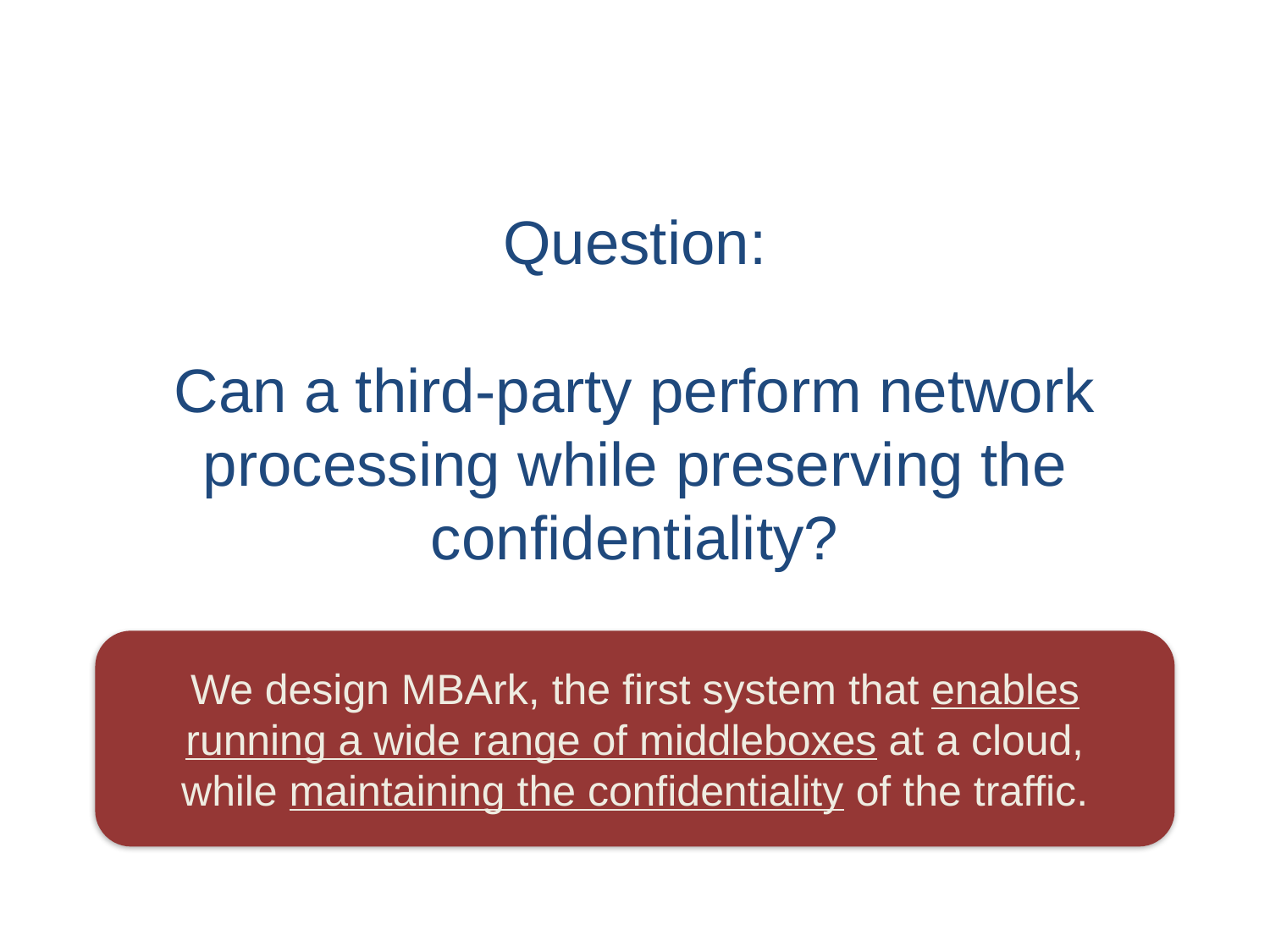

# Question: Can a third-party perform network processing while preserving the confidentiality?
We design MBArk, the first system that enables running a wide range of middleboxes at a cloud,
while maintaining the confidentiality of the traffic.